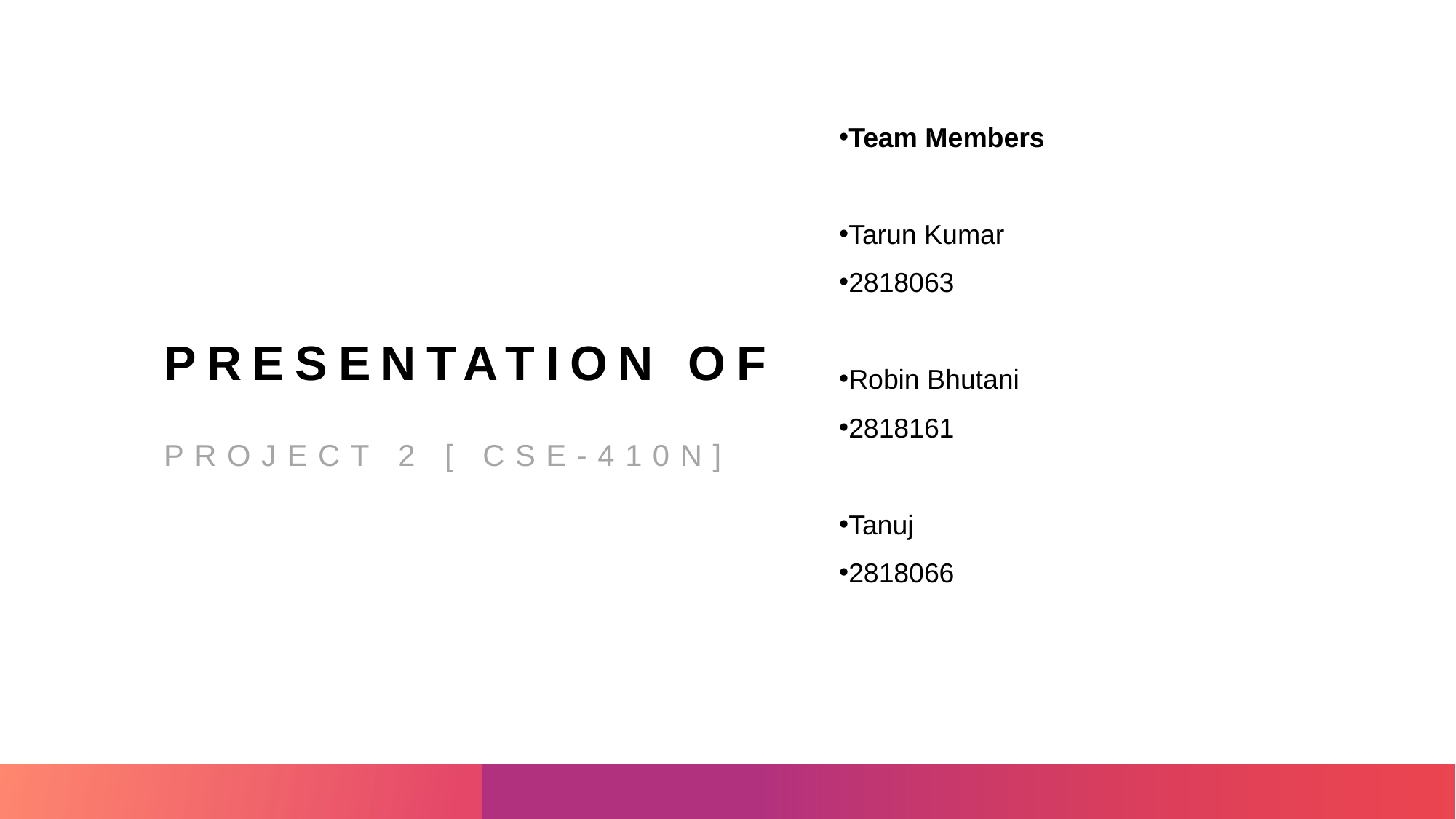

Presentation Of
Project 2 [ CSE-410N]
Team Members

Tarun Kumar
2818063

Robin Bhutani
2818161

Tanuj
2818066